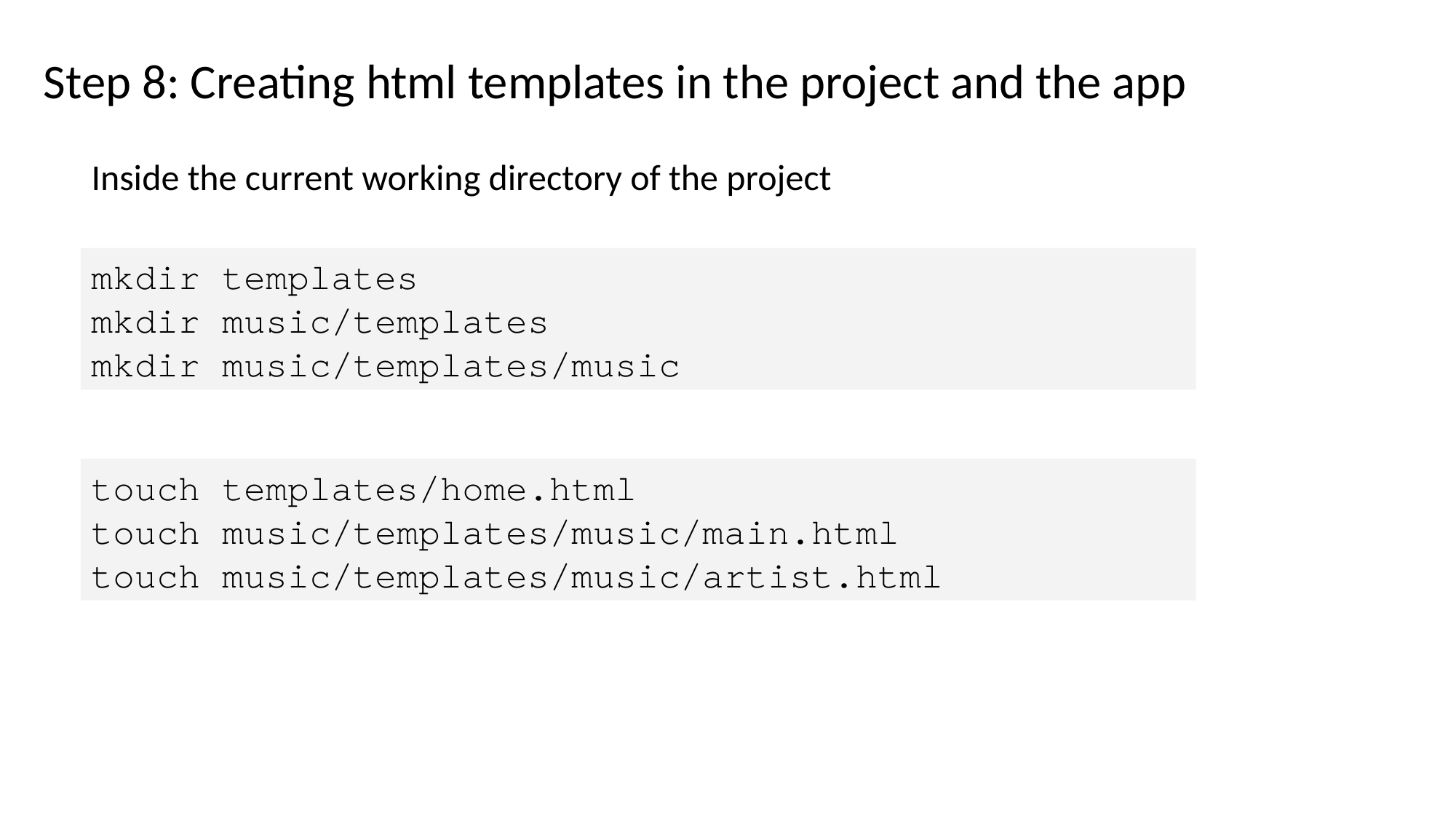

Step 8: Creating html templates in the project and the app
Inside the current working directory of the project
mkdir templates
mkdir music/templates
mkdir music/templates/music
touch templates/home.html
touch music/templates/music/main.html
touch music/templates/music/artist.html